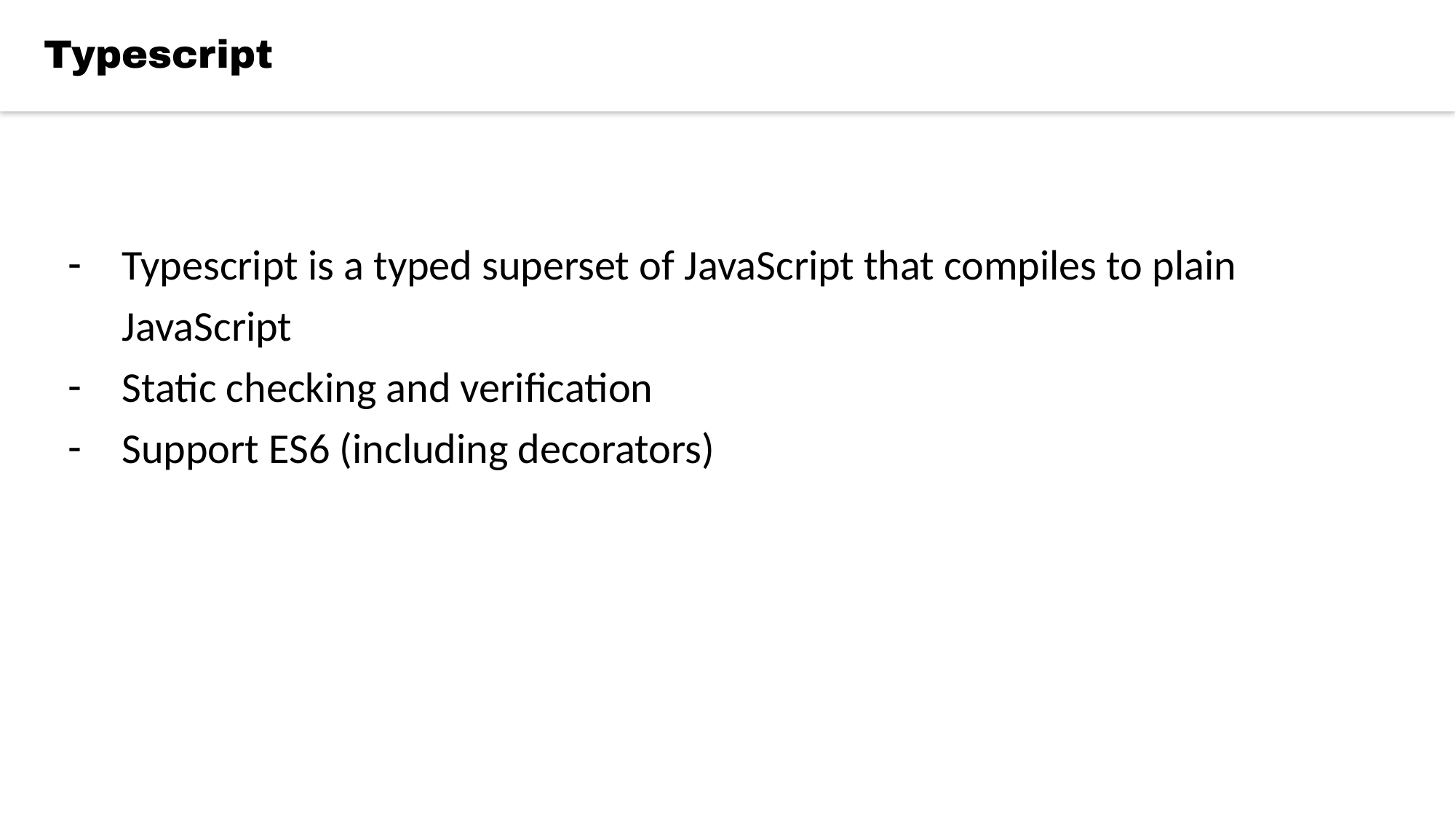

Typescript

Typescript is a typed superset of JavaScript that compiles to plain JavaScript
Static checking and verification
Support ES6 (including decorators)